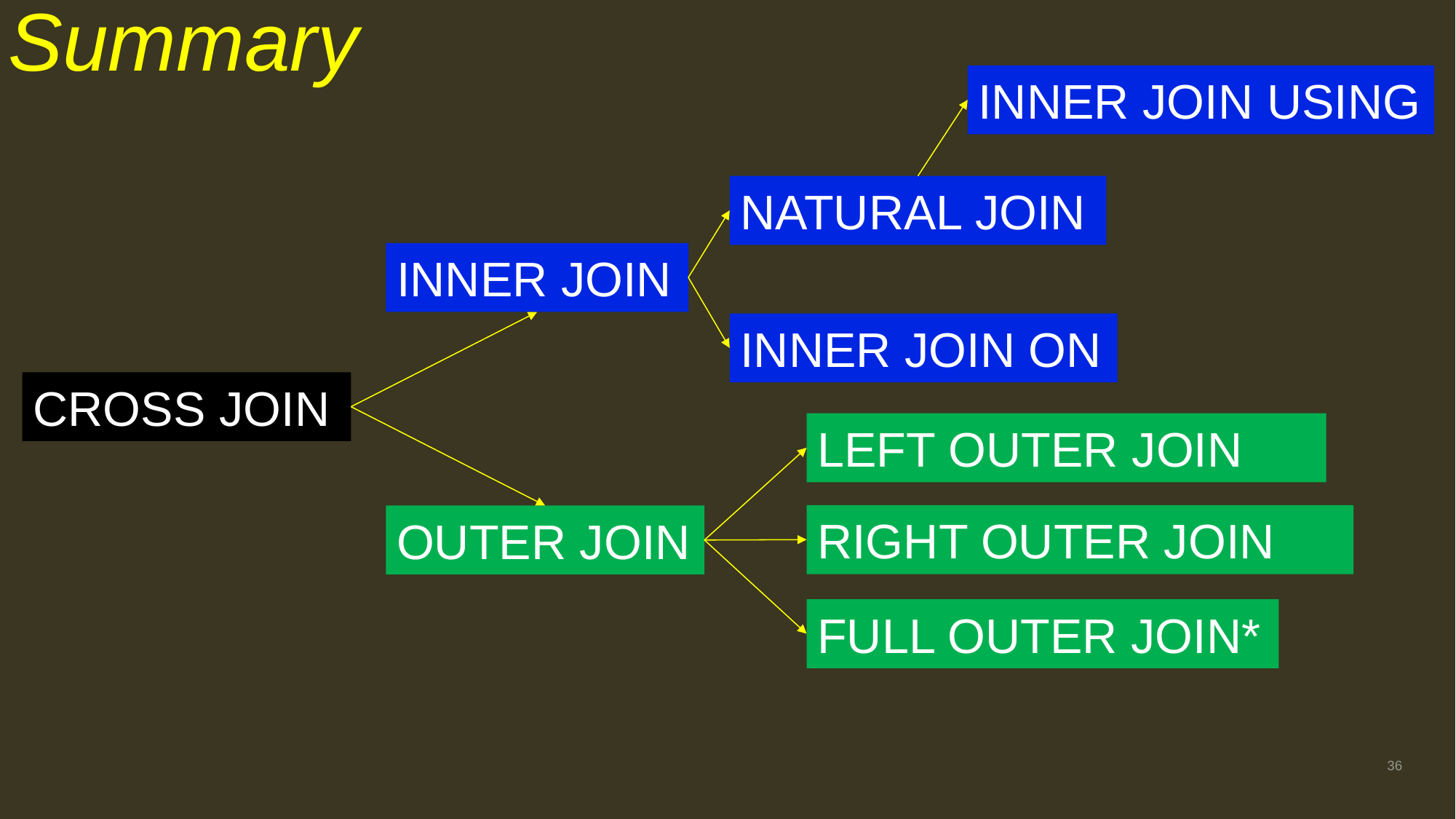

# Summary
INNER JOIN USING
NATURAL JOIN
INNER JOIN
INNER JOIN ON
CROSS JOIN
LEFT OUTER JOIN
RIGHT OUTER JOIN
OUTER JOIN
FULL OUTER JOIN*
36